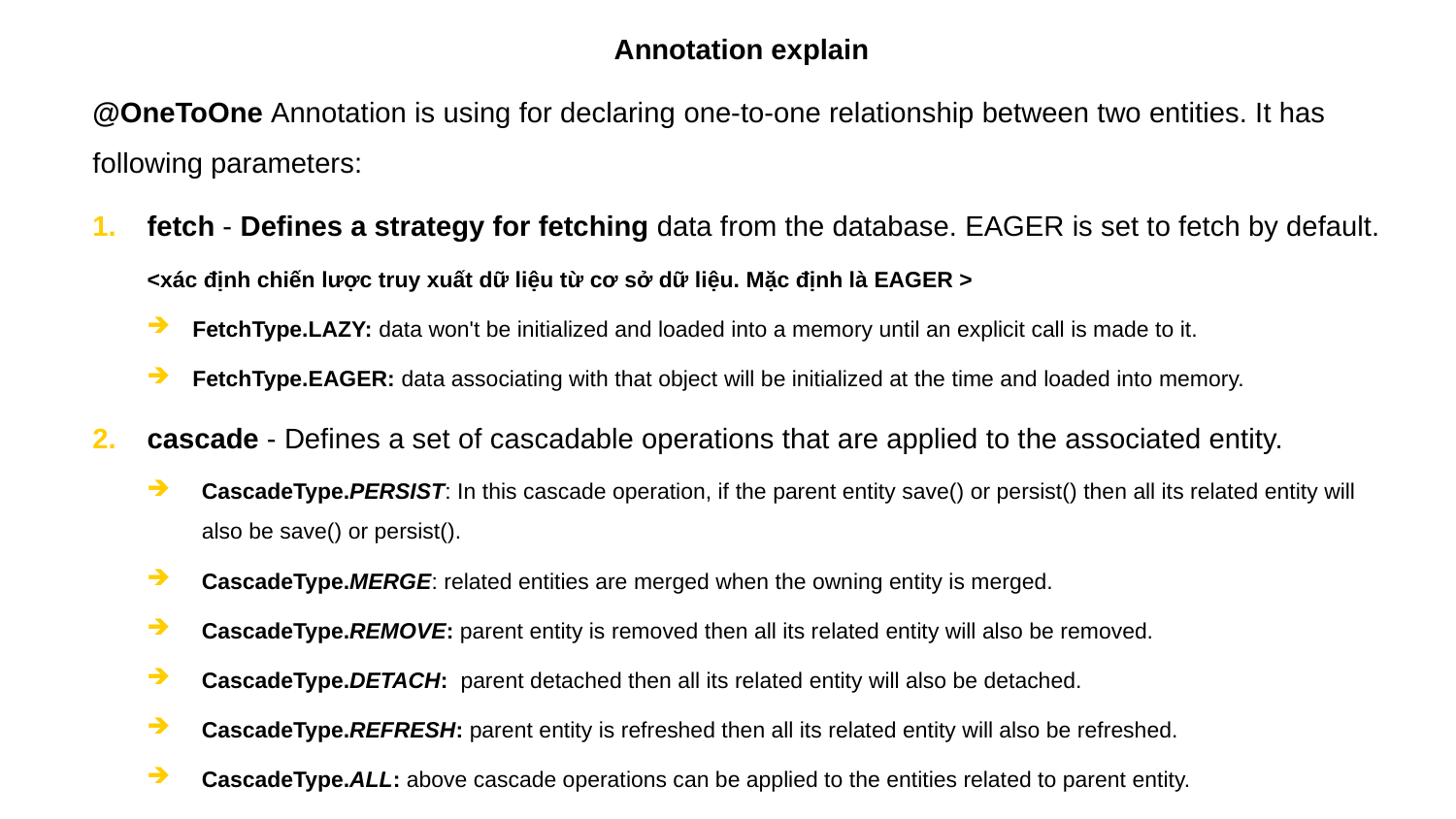

Annotation explain
@OneToOne Annotation is using for declaring one-to-one relationship between two entities. It has following parameters:
fetch - Defines a strategy for fetching data from the database. EAGER is set to fetch by default.
<xác định chiến lược truy xuất dữ liệu từ cơ sở dữ liệu. Mặc định là EAGER >
FetchType.LAZY: data won't be initialized and loaded into a memory until an explicit call is made to it.
FetchType.EAGER: data associating with that object will be initialized at the time and loaded into memory.
cascade - Defines a set of cascadable operations that are applied to the associated entity.
CascadeType.PERSIST: In this cascade operation, if the parent entity save() or persist() then all its related entity will also be save() or persist().
CascadeType.MERGE: related entities are merged when the owning entity is merged.
CascadeType.REMOVE: parent entity is removed then all its related entity will also be removed.
CascadeType.DETACH:  parent detached then all its related entity will also be detached.
CascadeType.REFRESH: parent entity is refreshed then all its related entity will also be refreshed.
CascadeType.ALL: above cascade operations can be applied to the entities related to parent entity.